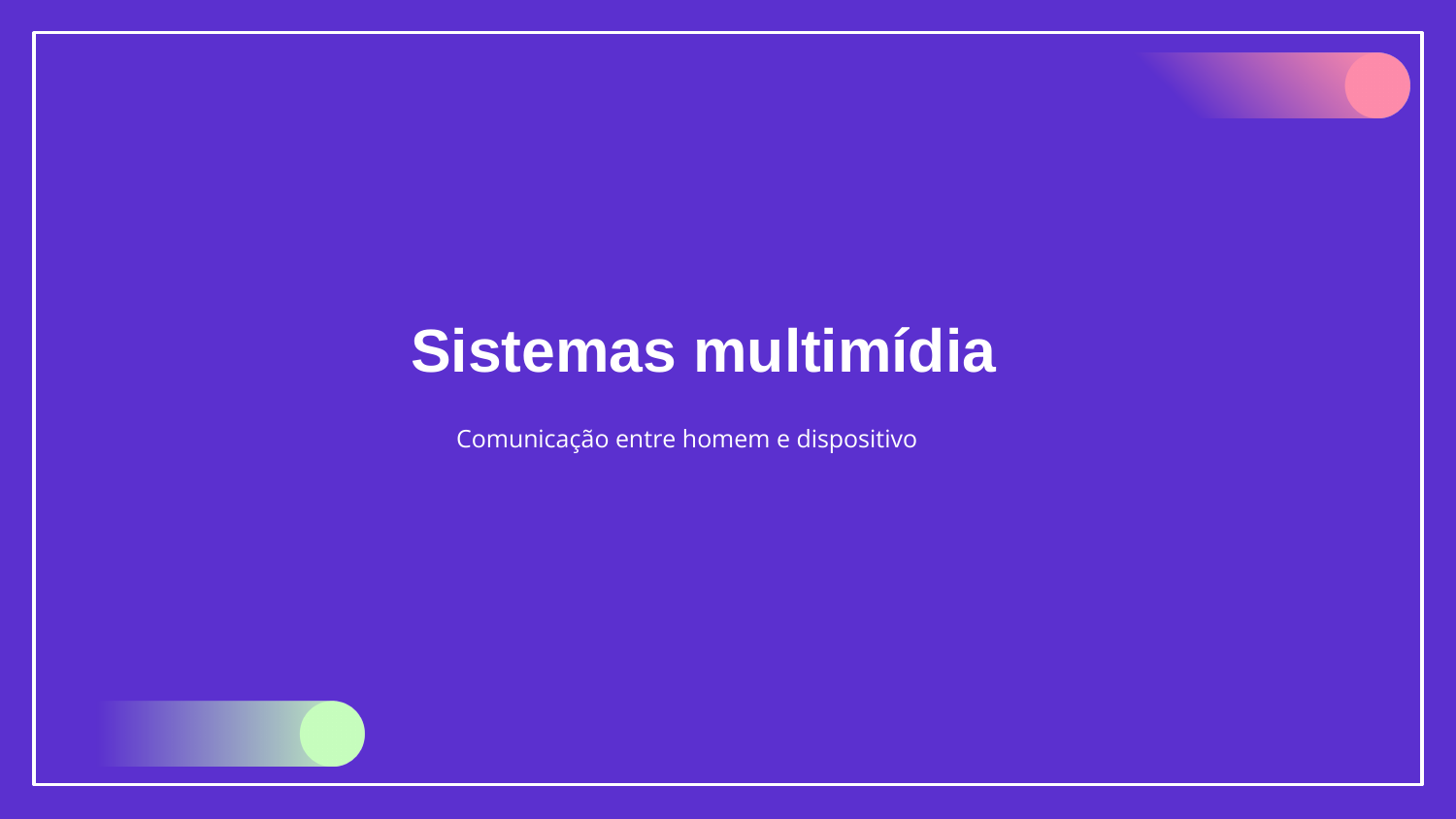

# Sistemas multimídia
Comunicação entre homem e dispositivo